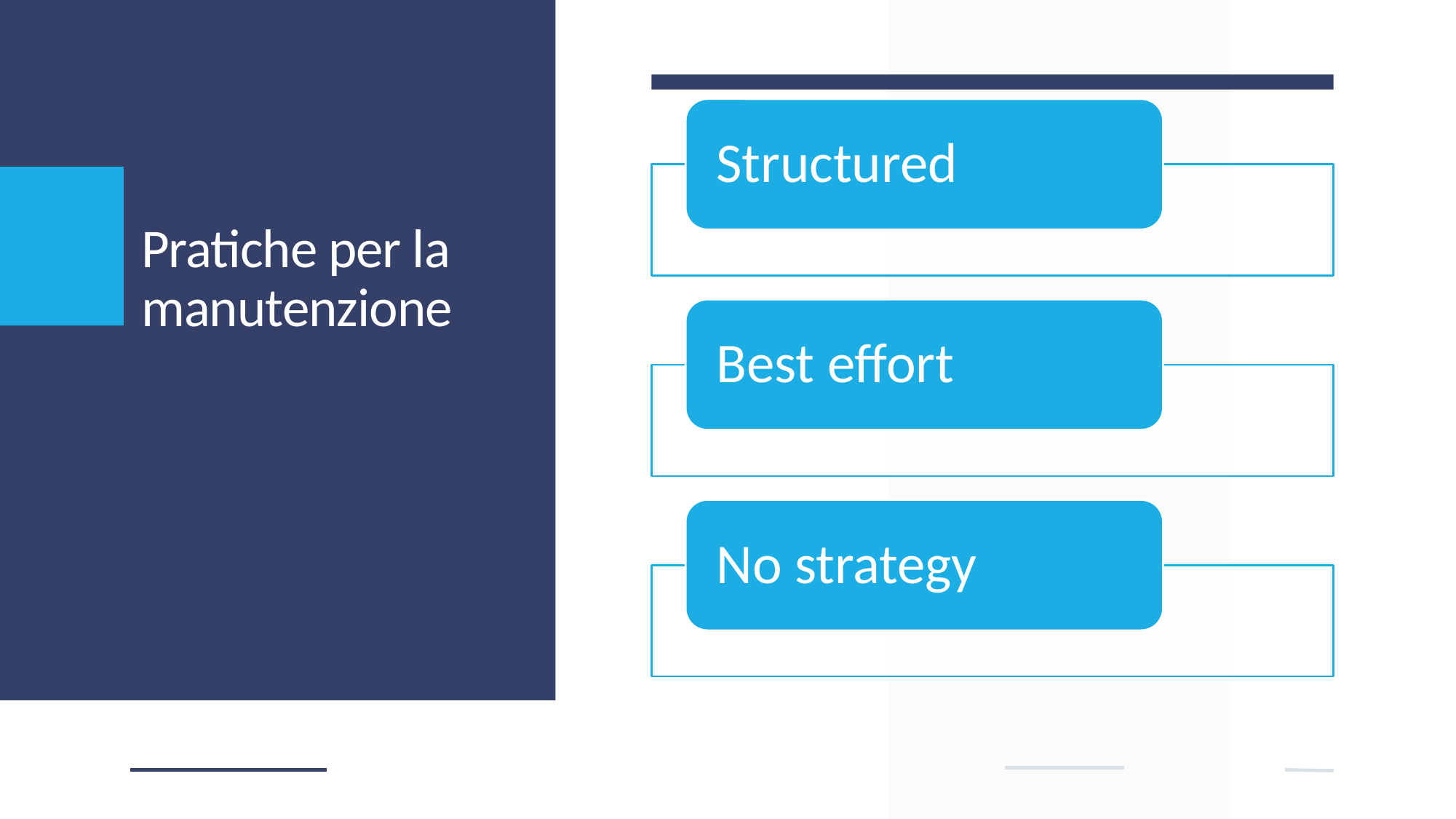

# Pratiche per la manutenzione
Structured
Best effort
No strategy